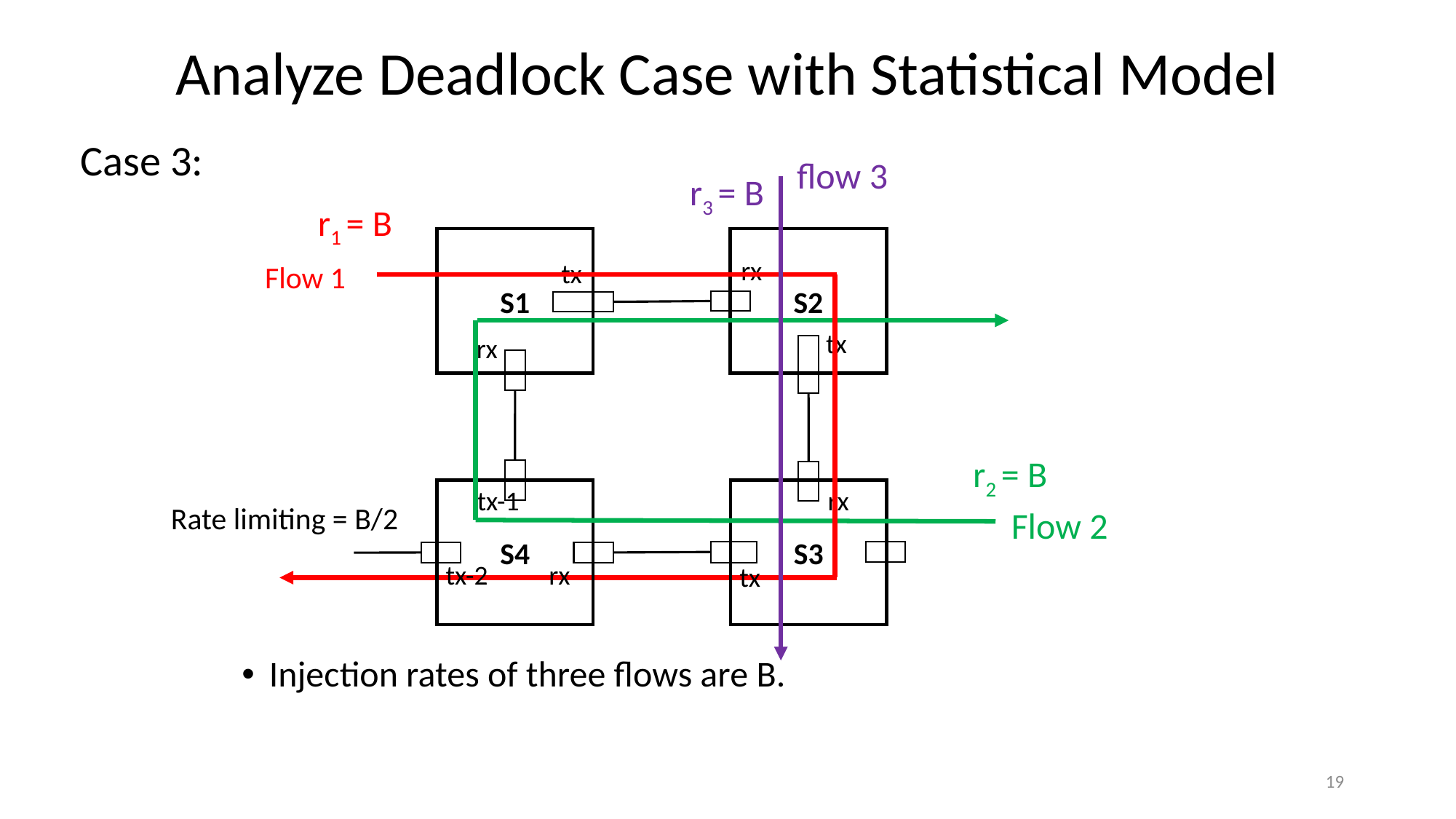

Analyze Deadlock Case with Statistical Model
Case 3:
flow 3
r3 = B
r1 = B
S1
S2
rx
tx
Flow 1

tx
rx

r2 = B

tx-1
rx
S4
S3
Rate limiting = B/2
Flow 2

tx-2
rx
tx
Injection rates of three flows are B.
19